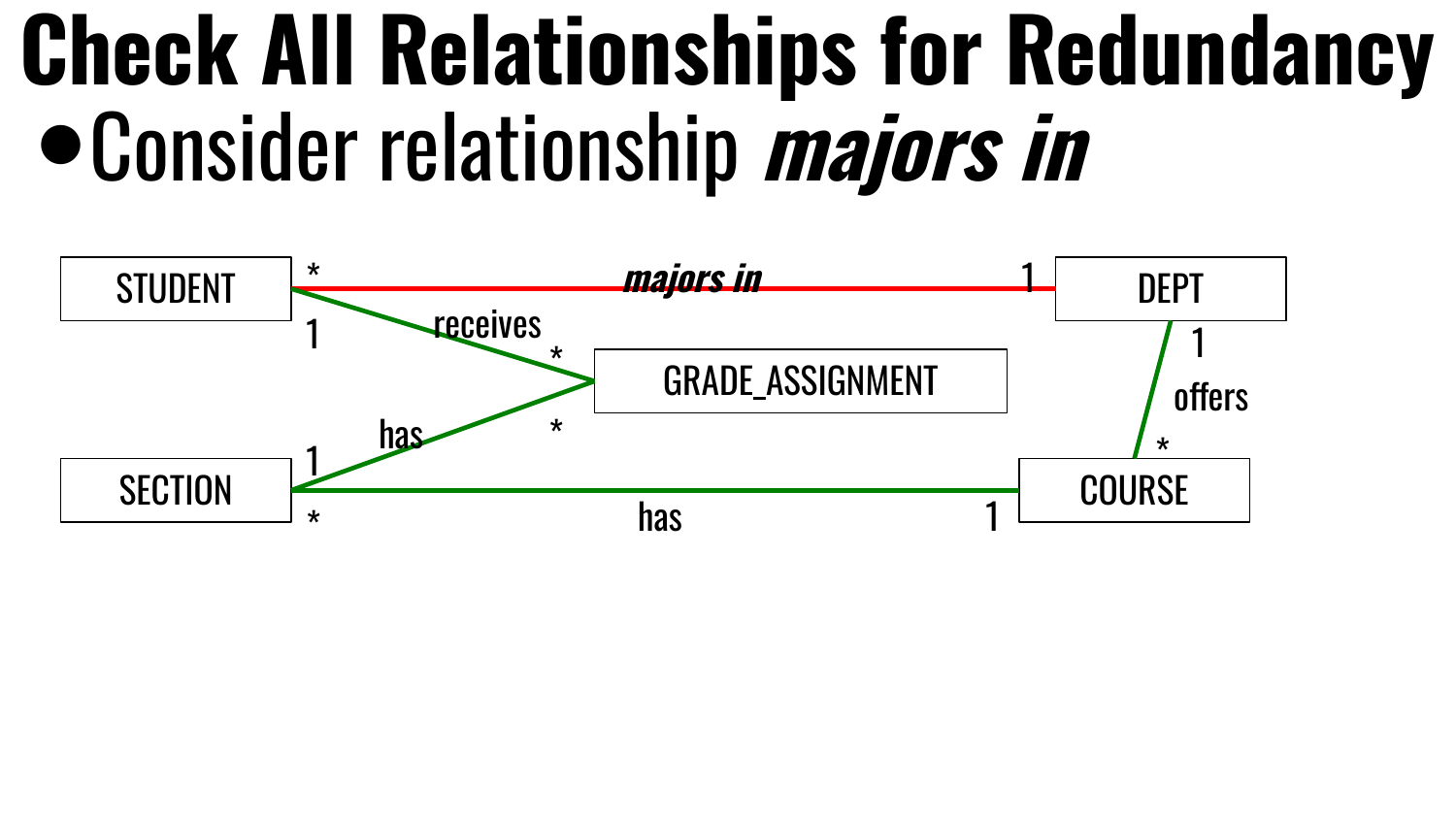

# Check All Relationships for Redundancy
Consider relationship majors in
*
majors in
1
STUDENT
DEPT
receives
1
1
*
GRADE_ASSIGNMENT
offers
has
*
*
1
SECTION
COURSE
has
1
*